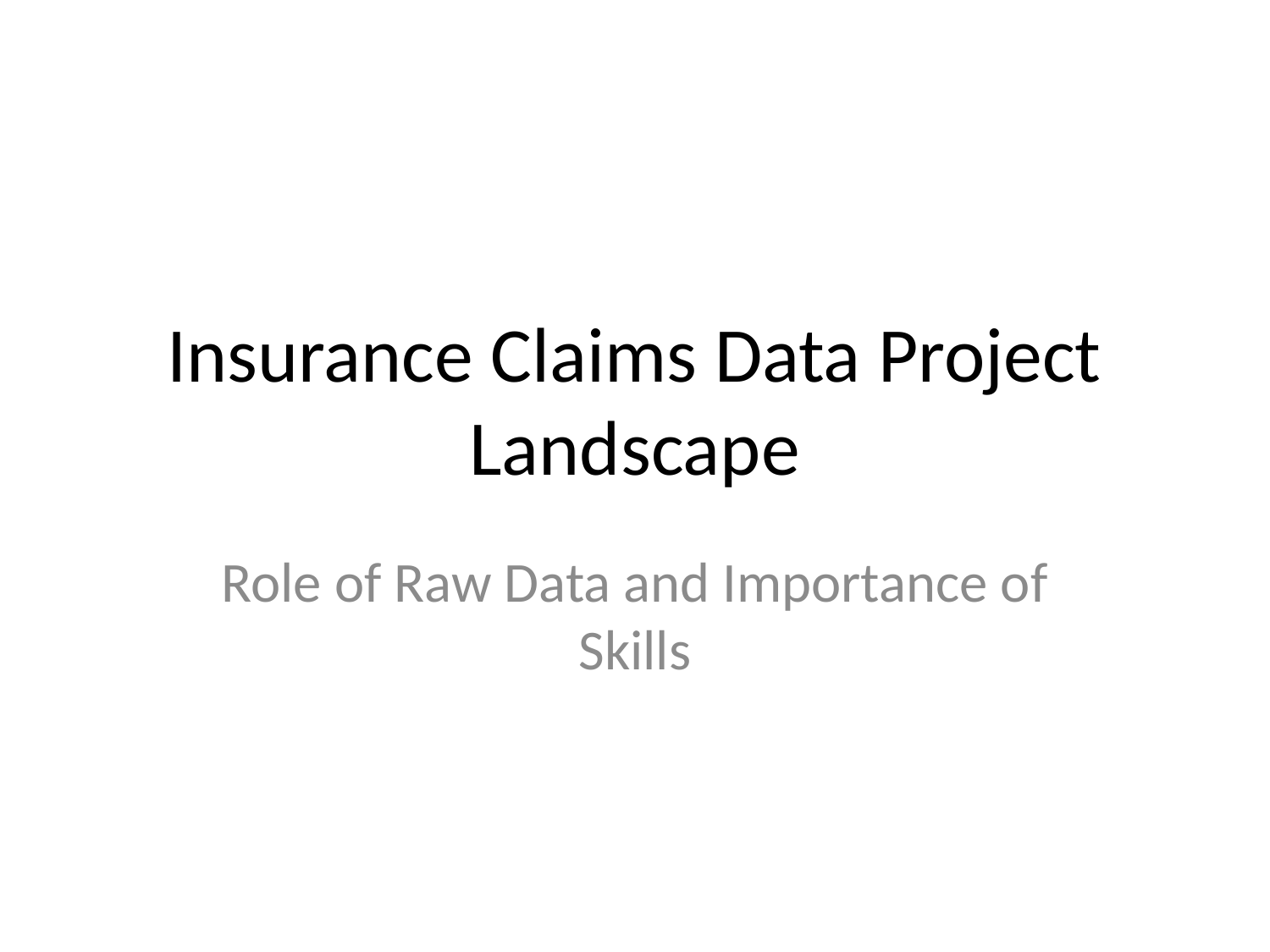

# Insurance Claims Data Project Landscape
Role of Raw Data and Importance of Skills